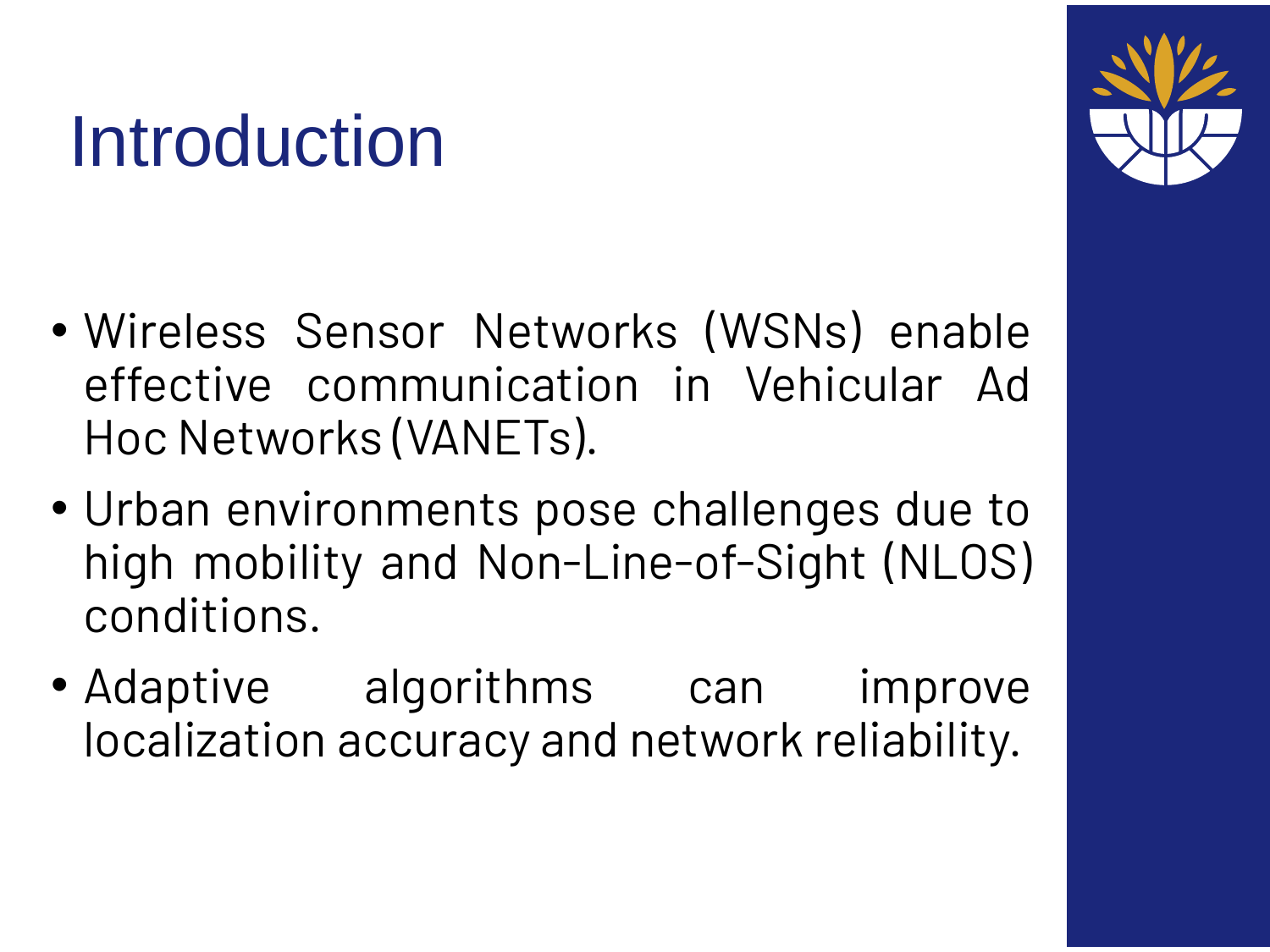

# Introduction
Wireless Sensor Networks (WSNs) enable effective communication in Vehicular Ad Hoc Networks (VANETs).
Urban environments pose challenges due to high mobility and Non-Line-of-Sight (NLOS) conditions.
Adaptive algorithms can improve localization accuracy and network reliability.